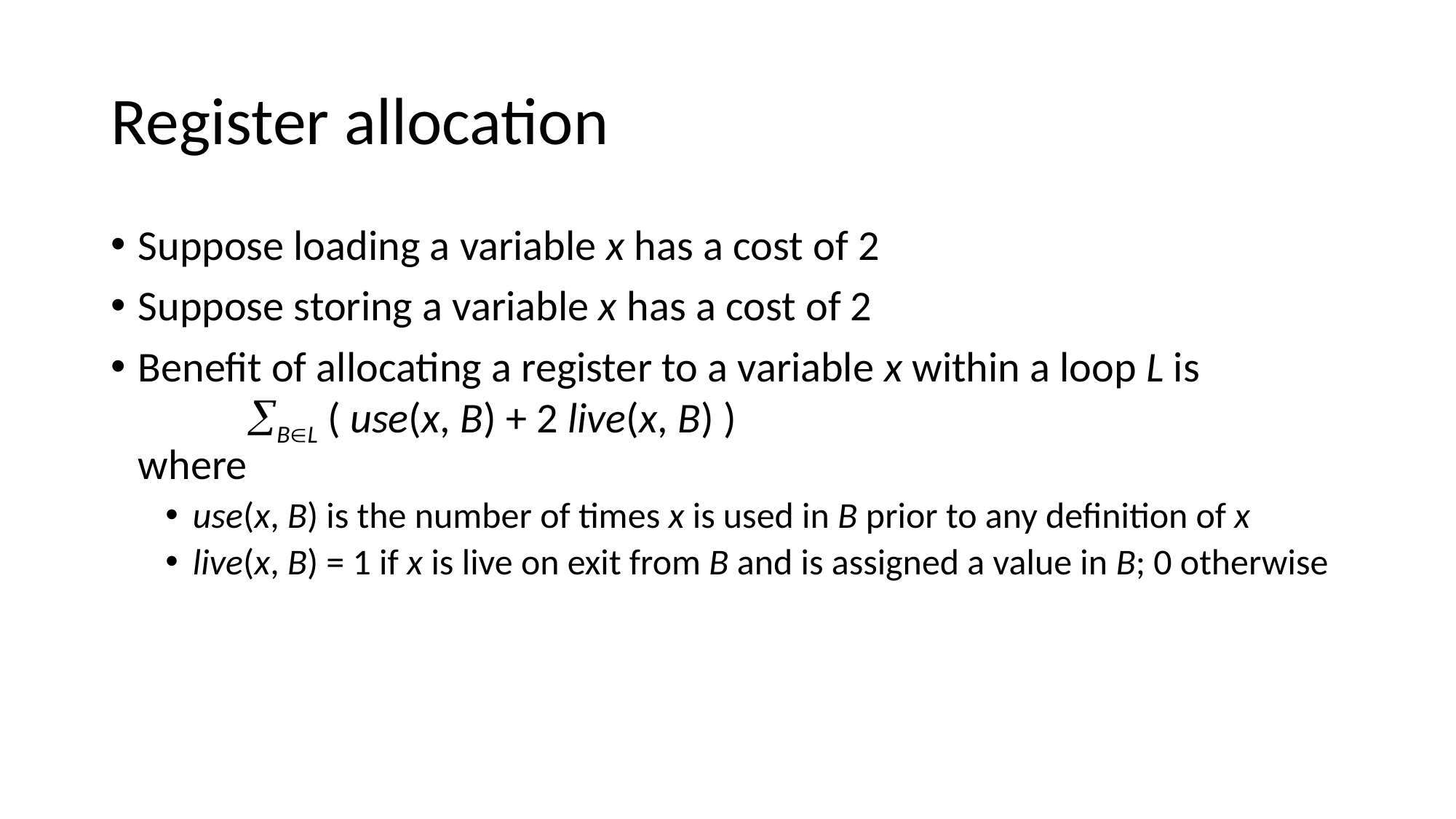

# Register allocation
Suppose loading a variable x has a cost of 2
Suppose storing a variable x has a cost of 2
Benefit of allocating a register to a variable x within a loop L is
	∑B∈L ( use(x, B) + 2 live(x, B) )
where
use(x, B) is the number of times x is used in B prior to any definition of x
live(x, B) = 1 if x is live on exit from B and is assigned a value in B; 0 otherwise